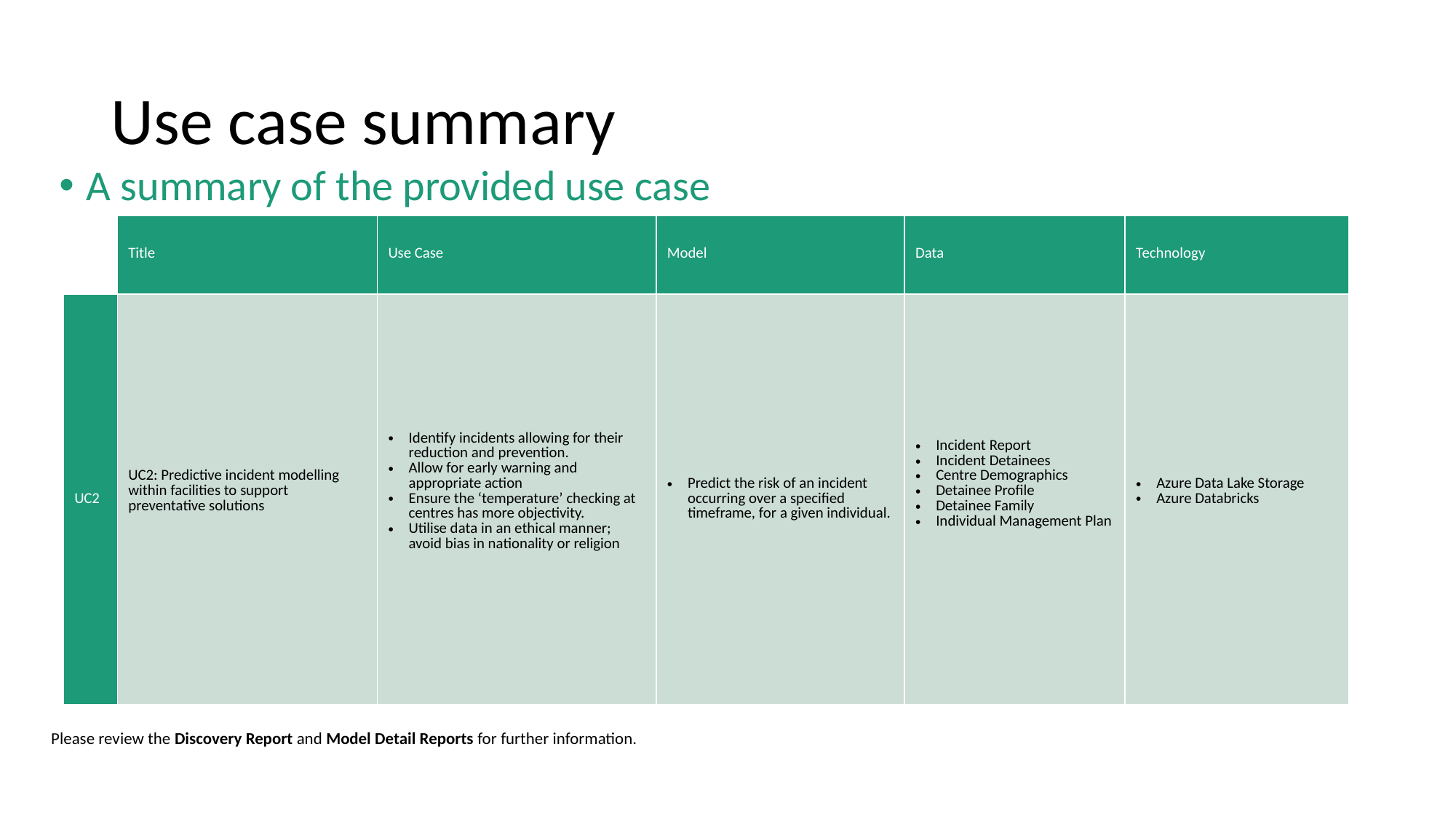

# Use case summary
A summary of the provided use case
|  | Title | Use Case | Model | Data | Technology |
| --- | --- | --- | --- | --- | --- |
| UC2 | UC2: Predictive incident modelling within facilities to support preventative solutions | Identify incidents allowing for their reduction and prevention. Allow for early warning and appropriate action Ensure the ‘temperature’ checking at centres has more objectivity. Utilise data in an ethical manner; avoid bias in nationality or religion | Predict the risk of an incident occurring over a specified timeframe, for a given individual. | Incident Report Incident Detainees Centre Demographics Detainee Profile Detainee Family Individual Management Plan | Azure Data Lake Storage Azure Databricks |
Please review the Discovery Report and Model Detail Reports for further information.